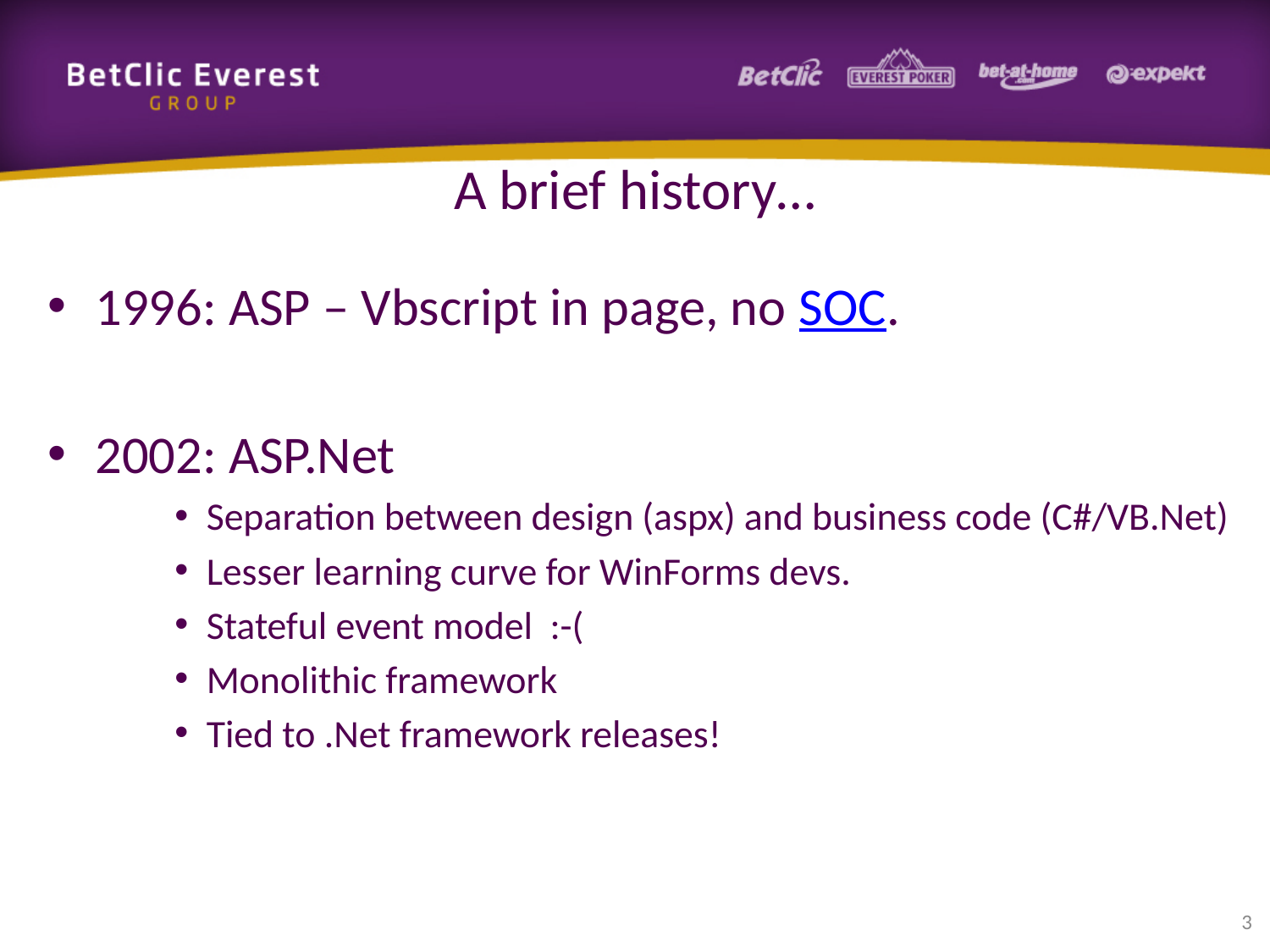

# A brief history…
1996: ASP – Vbscript in page, no SOC.

2002: ASP.Net
Separation between design (aspx) and business code (C#/VB.Net)
Lesser learning curve for WinForms devs.
Stateful event model  :-(
Monolithic framework
Tied to .Net framework releases!
3